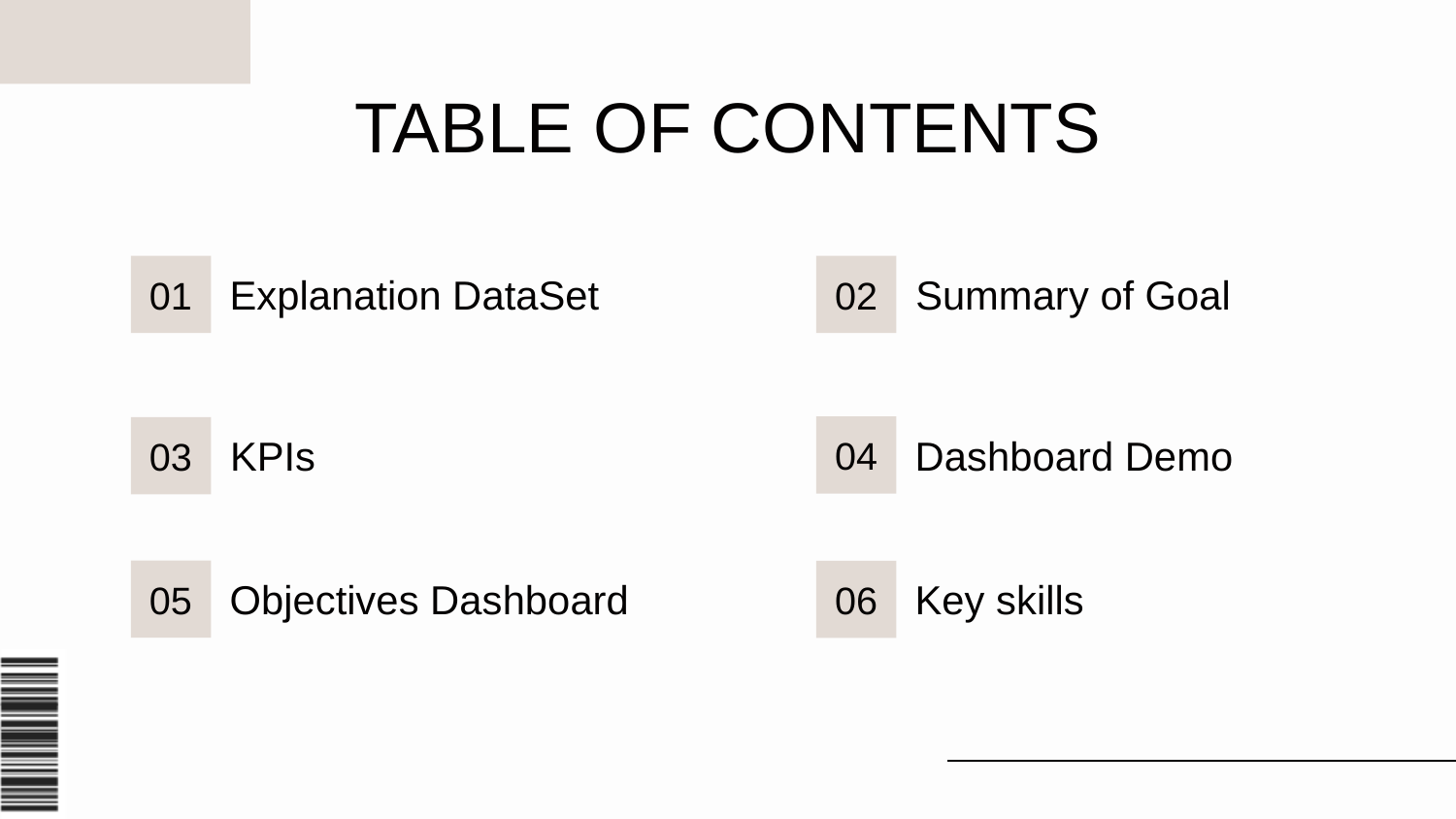

TABLE OF CONTENTS
# Explanation DataSet
Summary of Goal
01
02
KPIs
Dashboard Demo
04
03
Objectives Dashboard
Key skills
05
06